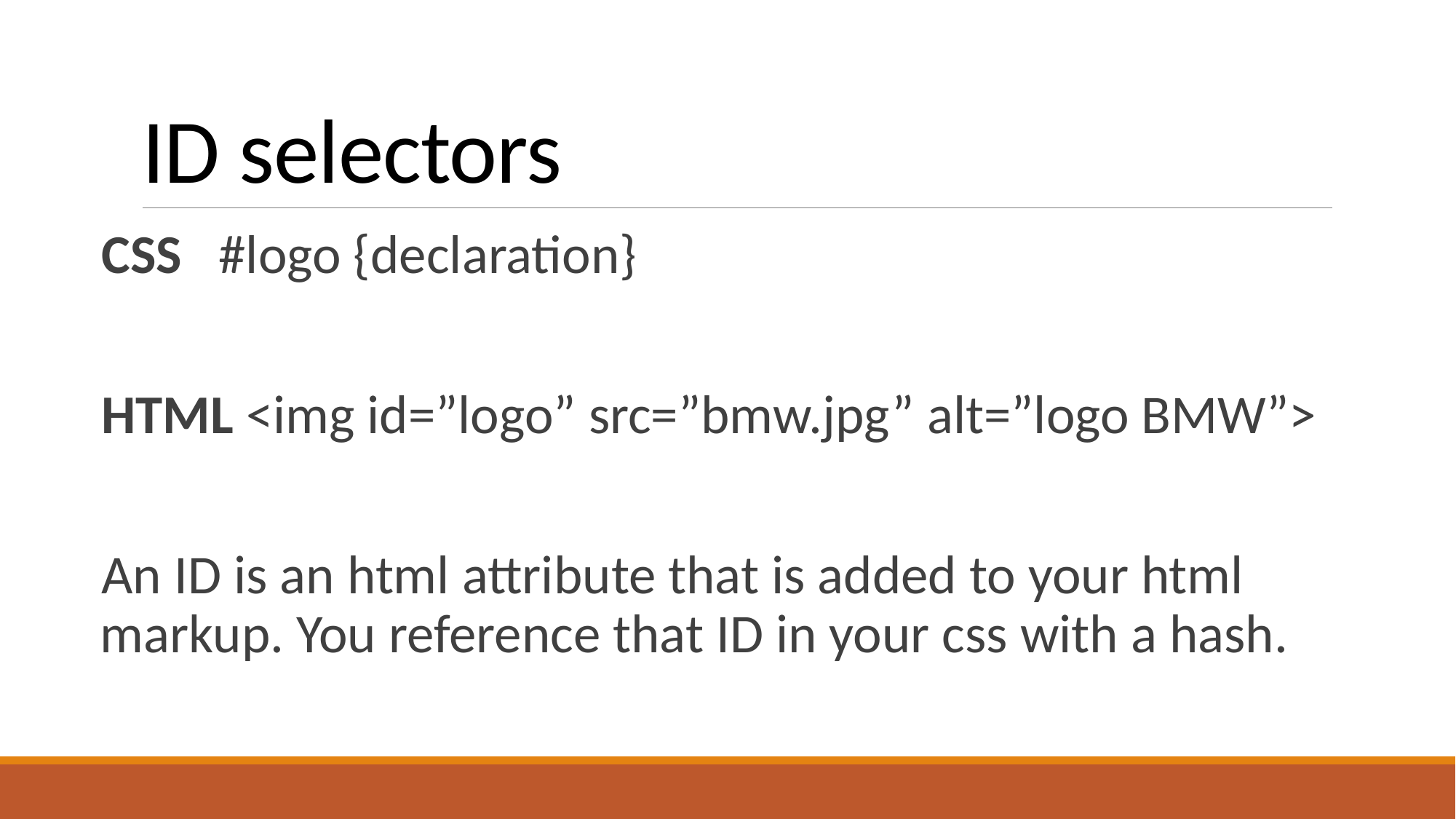

# ID selectors
CSS   #logo {declaration}

HTML <img id=”logo” src=”bmw.jpg” alt=”logo BMW”>

An ID is an html attribute that is added to your html markup. You reference that ID in your css with a hash.